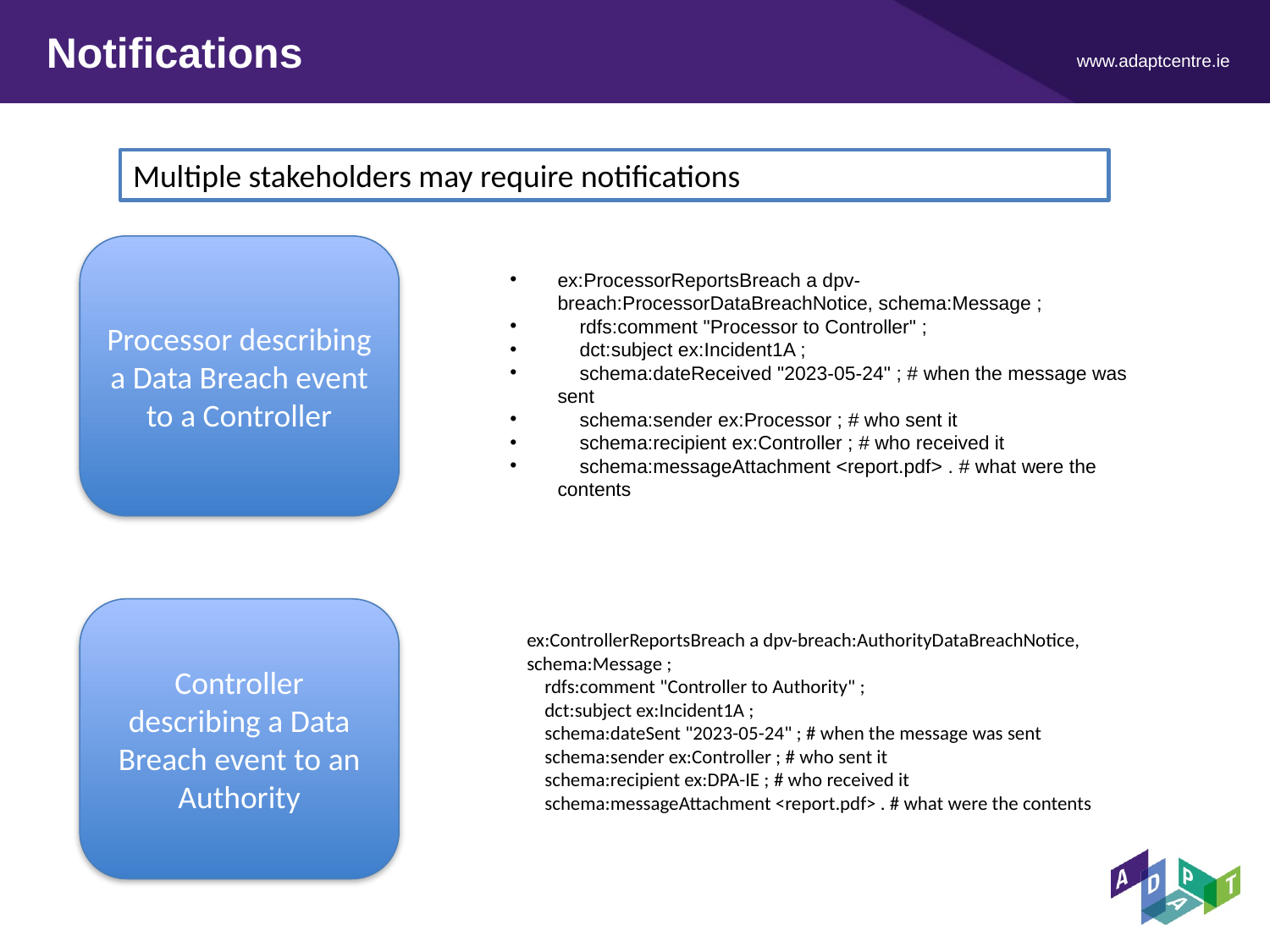

# Notifications
Multiple stakeholders may require notifications
Processor describing a Data Breach event to a Controller
ex:ProcessorReportsBreach a dpv-breach:ProcessorDataBreachNotice, schema:Message ;
    rdfs:comment "Processor to Controller" ;
    dct:subject ex:Incident1A ;
    schema:dateReceived "2023-05-24" ; # when the message was sent
    schema:sender ex:Processor ; # who sent it
    schema:recipient ex:Controller ; # who received it
    schema:messageAttachment <report.pdf> . # what were the contents
Controller describing a Data Breach event to an Authority
ex:ControllerReportsBreach a dpv-breach:AuthorityDataBreachNotice, schema:Message ;
    rdfs:comment "Controller to Authority" ;
    dct:subject ex:Incident1A ;
    schema:dateSent "2023-05-24" ; # when the message was sent
    schema:sender ex:Controller ; # who sent it
    schema:recipient ex:DPA-IE ; # who received it
    schema:messageAttachment <report.pdf> . # what were the contents